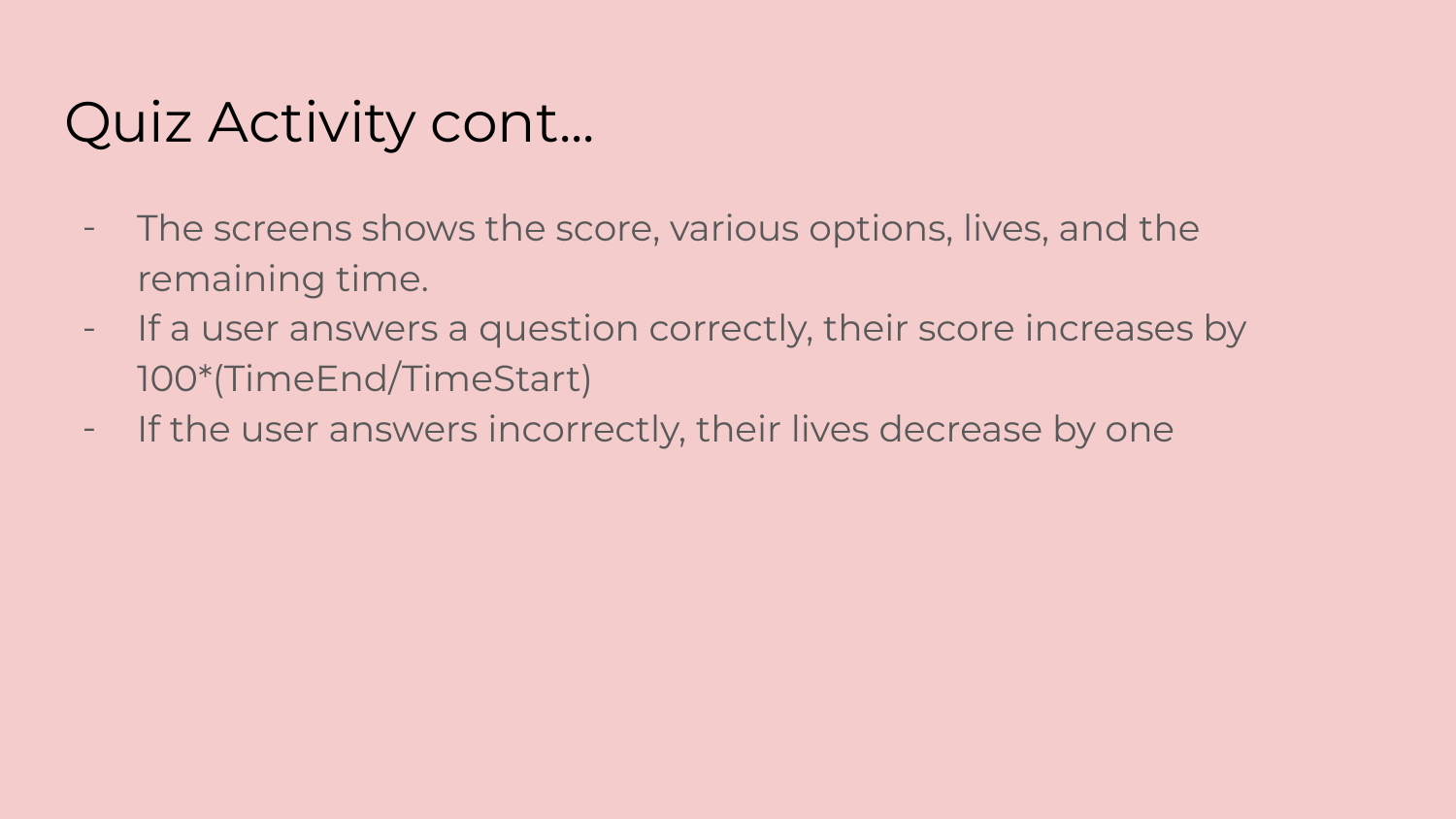

# Quiz Activity cont...
The screens shows the score, various options, lives, and the remaining time.
If a user answers a question correctly, their score increases by 100*(TimeEnd/TimeStart)
If the user answers incorrectly, their lives decrease by one